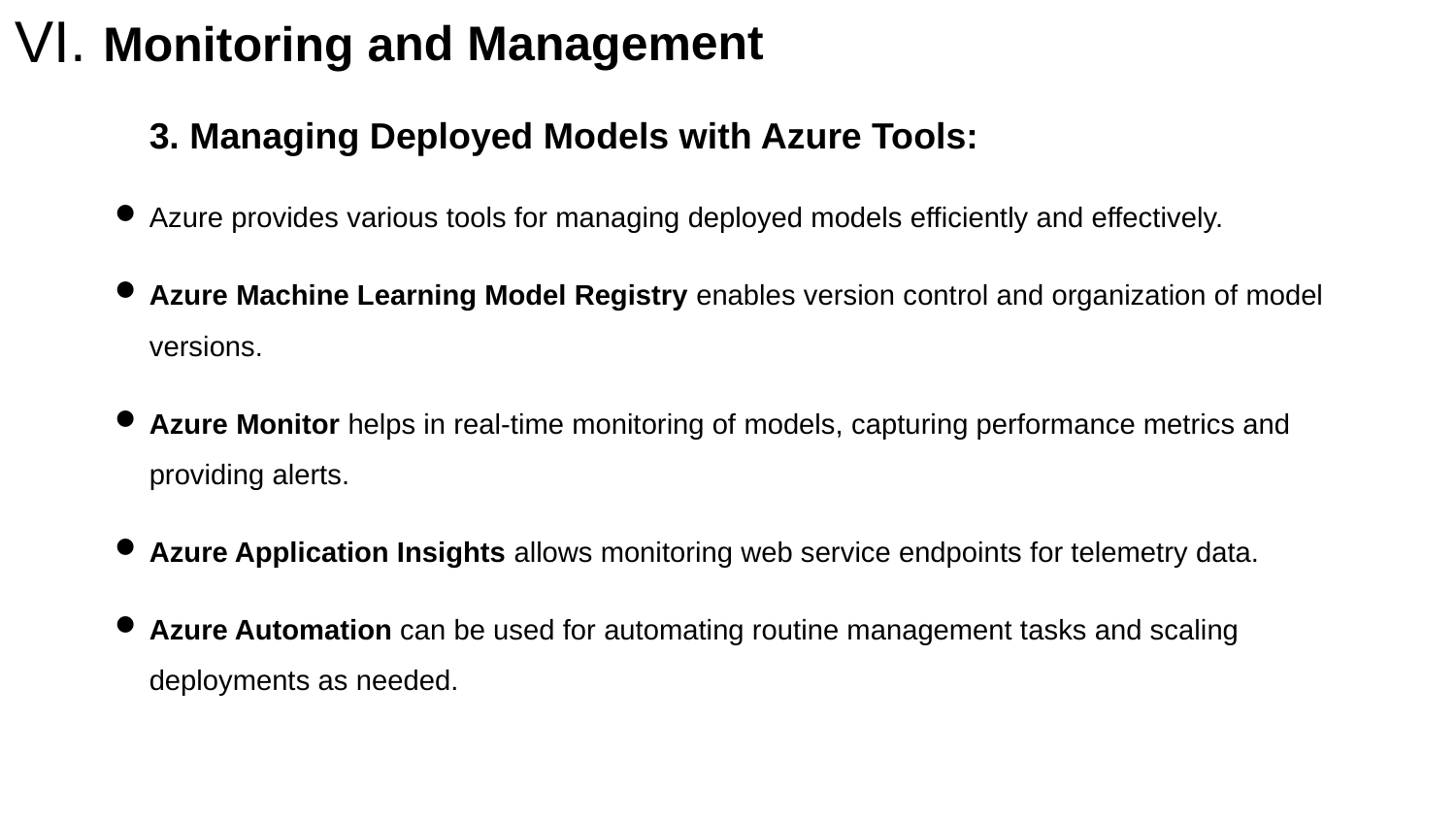

VI. Monitoring and Management
3. Managing Deployed Models with Azure Tools:
Azure provides various tools for managing deployed models efficiently and effectively.
Azure Machine Learning Model Registry enables version control and organization of model versions.
Azure Monitor helps in real-time monitoring of models, capturing performance metrics and providing alerts.
Azure Application Insights allows monitoring web service endpoints for telemetry data.
Azure Automation can be used for automating routine management tasks and scaling deployments as needed.